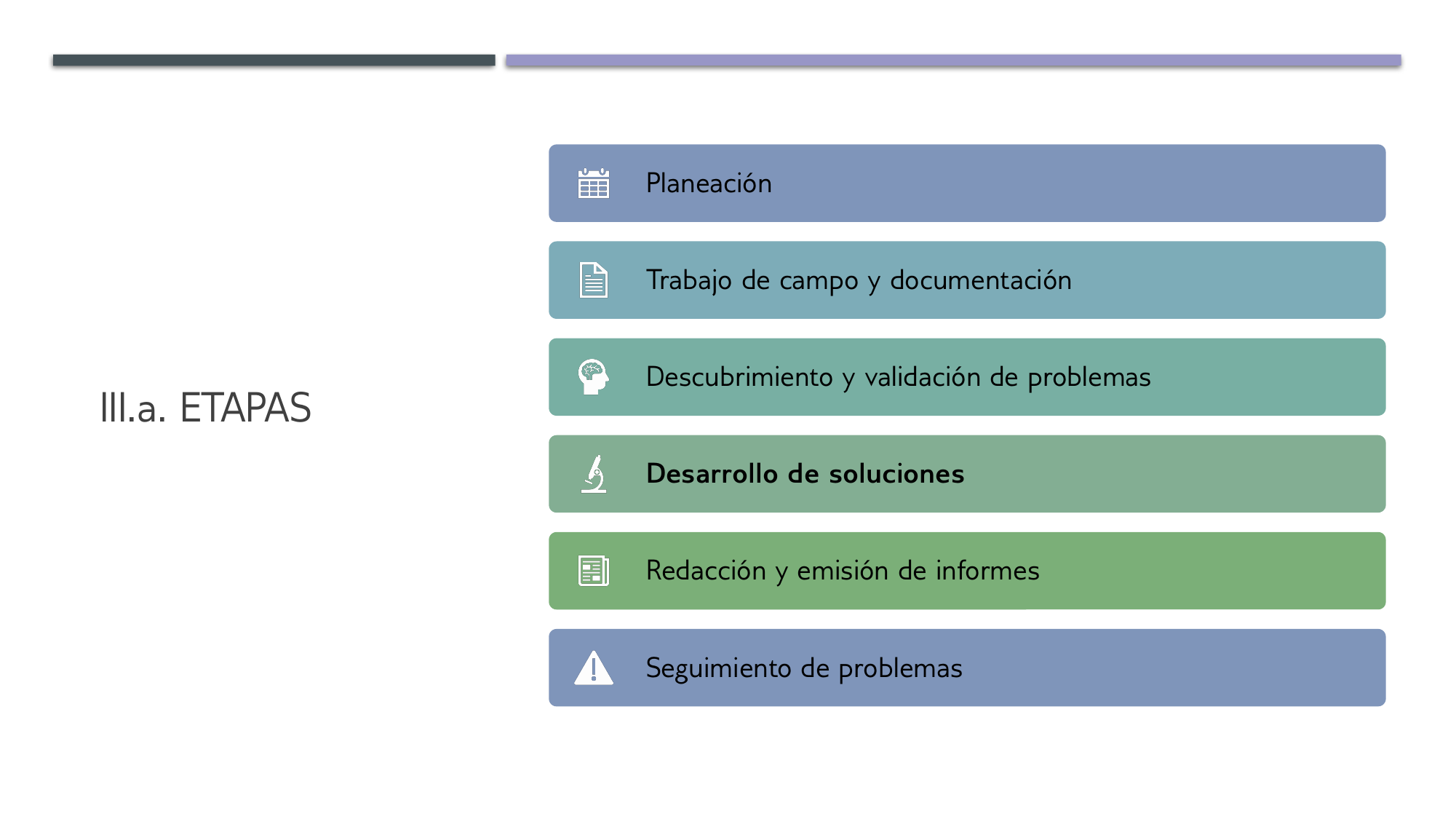

# III.a. Etapas
Planeación
Trabajo de campo y documentación
Descubrimiento y validación de problemas
Desarrollo de soluciones
Redacción y emisión de informes
Seguimiento de problemas